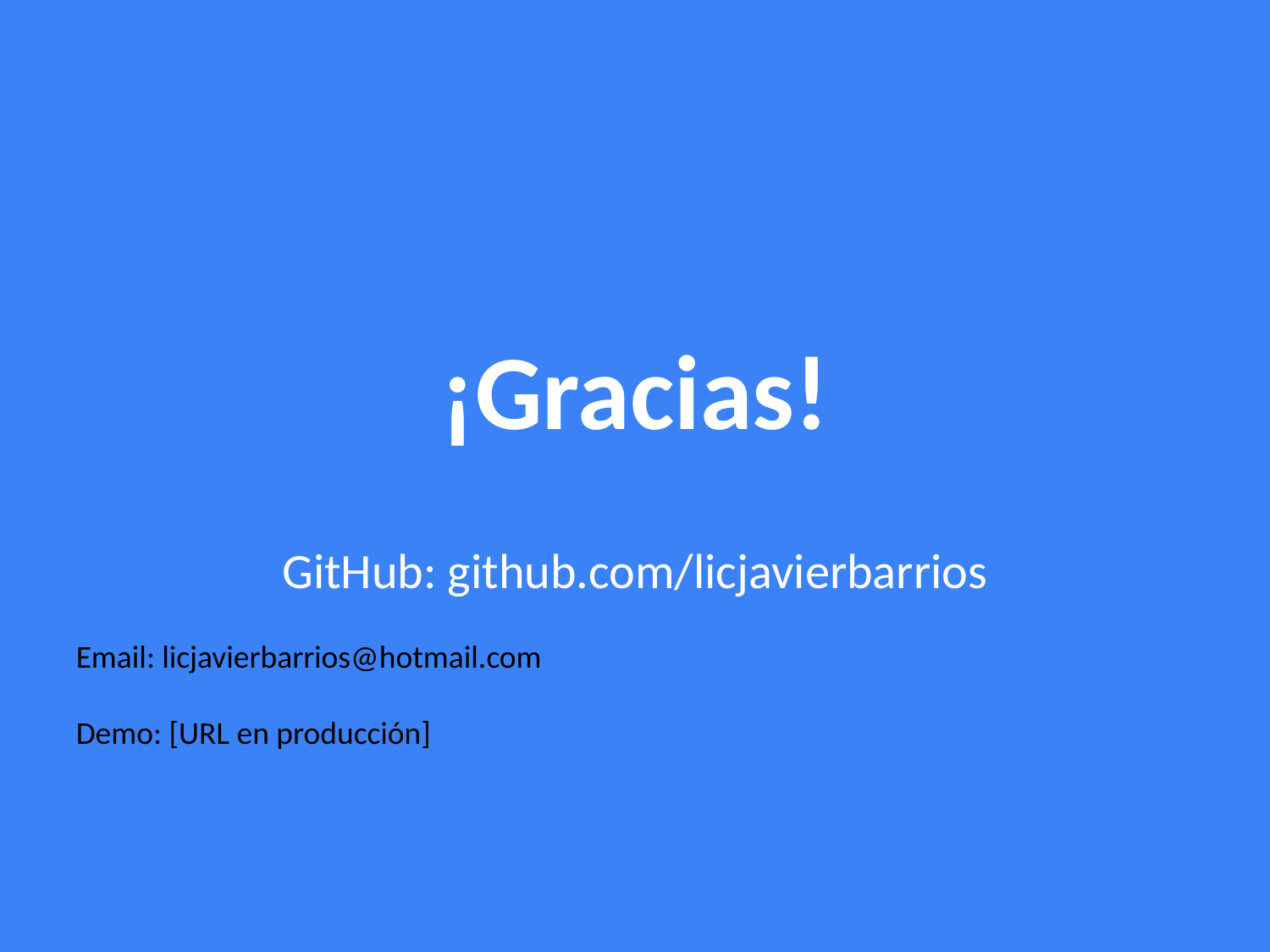

¡Gracias!
GitHub: github.com/licjavierbarrios

Email: licjavierbarrios@hotmail.com

Demo: [URL en producción]